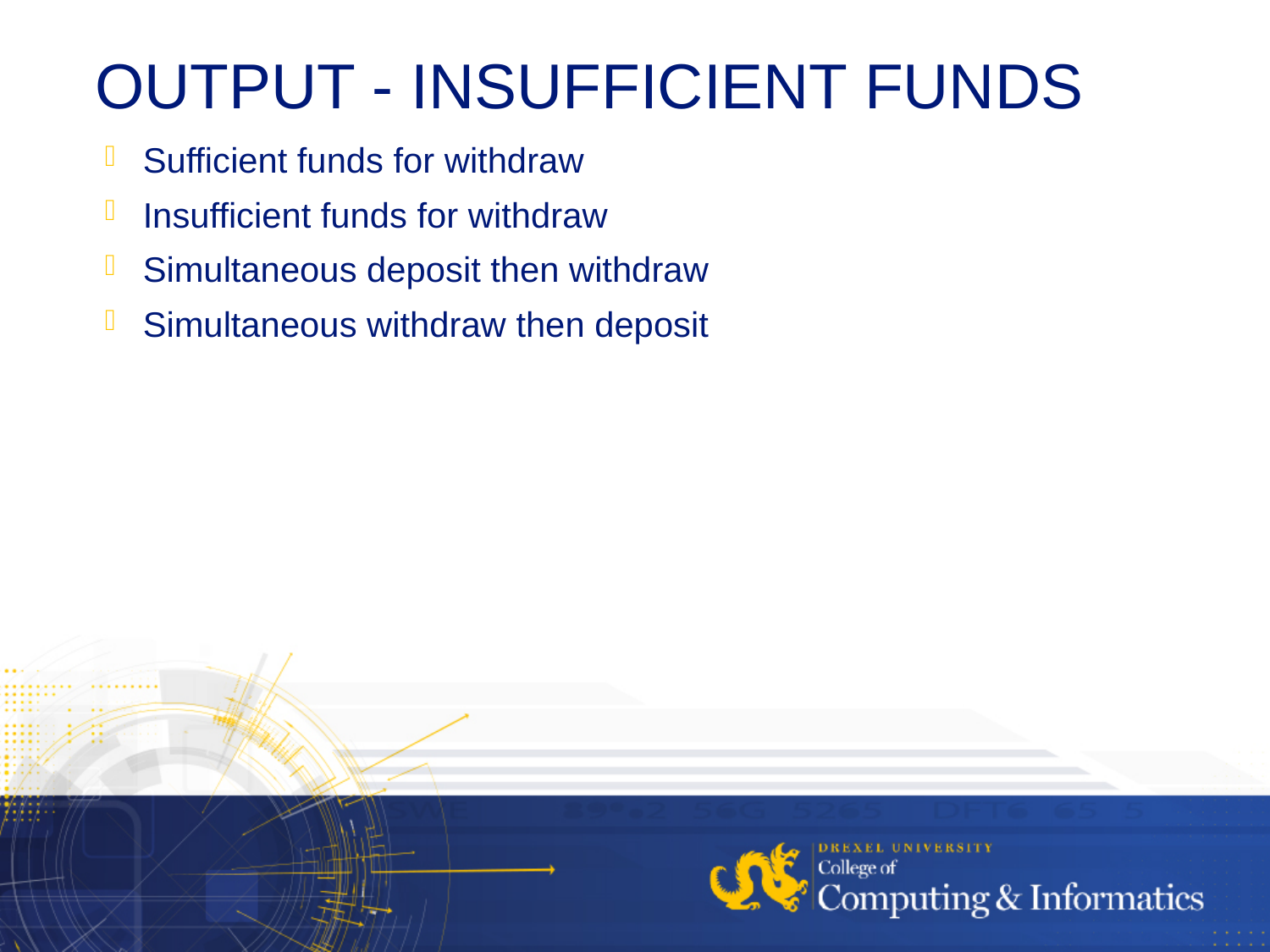

# Output - InSufficient Funds
Sufficient funds for withdraw
Insufficient funds for withdraw
Simultaneous deposit then withdraw
Simultaneous withdraw then deposit